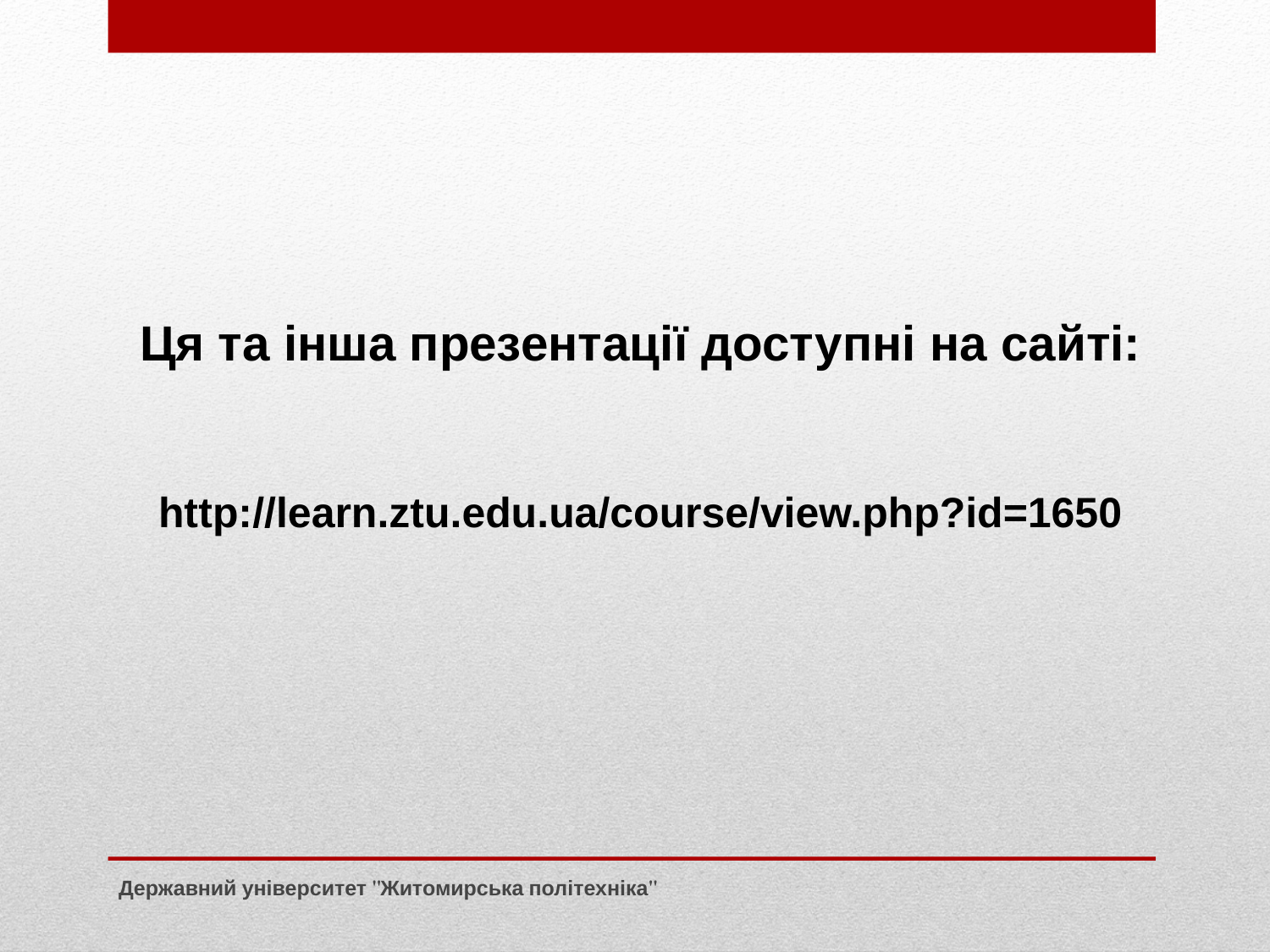

Ця та інша презентації доступні на сайті:

http://learn.ztu.edu.ua/course/view.php?id=1650
Державний університет "Житомирська політехніка"